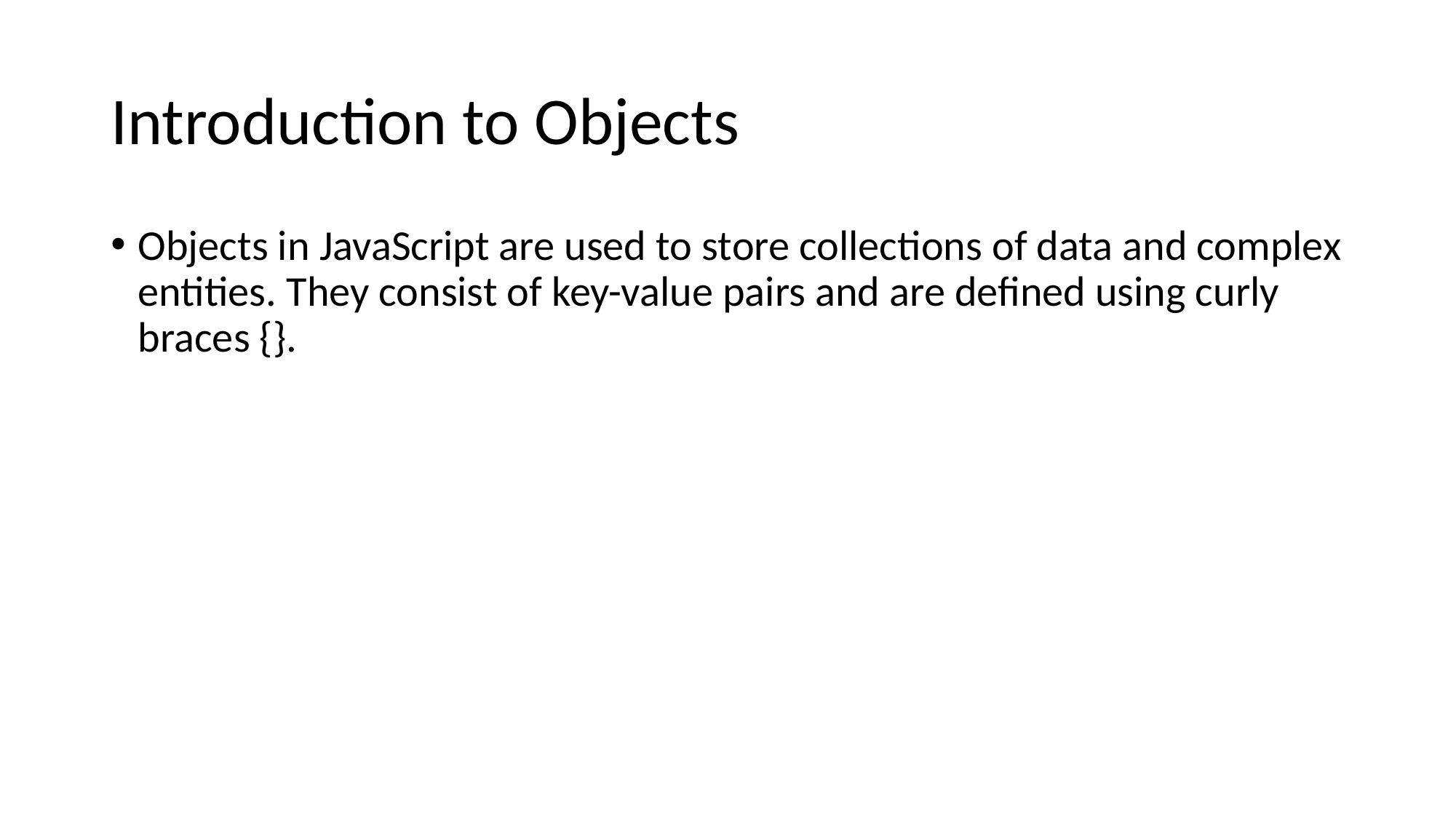

# Introduction to Objects
Objects in JavaScript are used to store collections of data and complex entities. They consist of key-value pairs and are defined using curly braces {}.